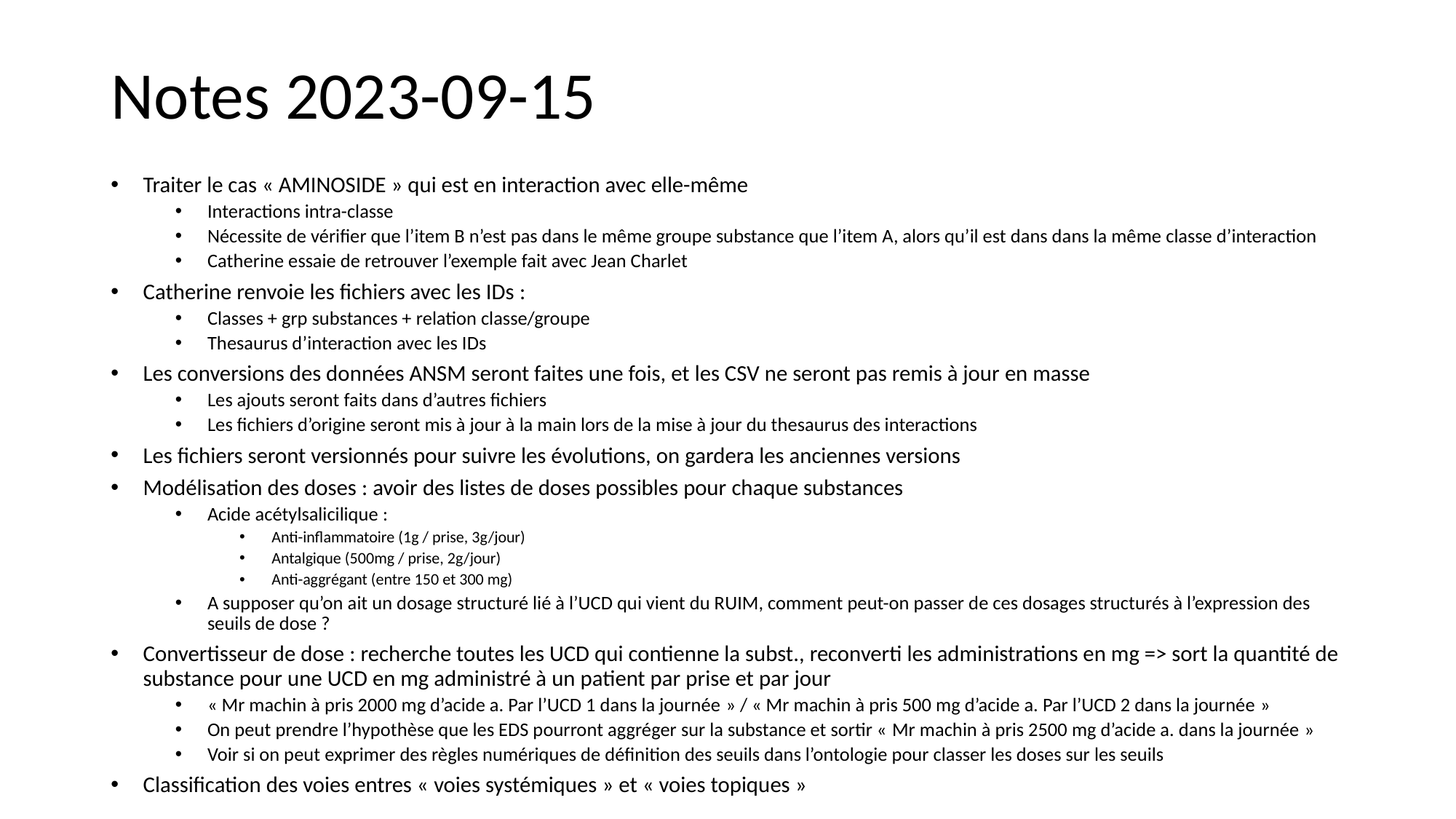

# Notes 2023-09-15
Traiter le cas « AMINOSIDE » qui est en interaction avec elle-même
Interactions intra-classe
Nécessite de vérifier que l’item B n’est pas dans le même groupe substance que l’item A, alors qu’il est dans dans la même classe d’interaction
Catherine essaie de retrouver l’exemple fait avec Jean Charlet
Catherine renvoie les fichiers avec les IDs :
Classes + grp substances + relation classe/groupe
Thesaurus d’interaction avec les IDs
Les conversions des données ANSM seront faites une fois, et les CSV ne seront pas remis à jour en masse
Les ajouts seront faits dans d’autres fichiers
Les fichiers d’origine seront mis à jour à la main lors de la mise à jour du thesaurus des interactions
Les fichiers seront versionnés pour suivre les évolutions, on gardera les anciennes versions
Modélisation des doses : avoir des listes de doses possibles pour chaque substances
Acide acétylsalicilique :
Anti-inflammatoire (1g / prise, 3g/jour)
Antalgique (500mg / prise, 2g/jour)
Anti-aggrégant (entre 150 et 300 mg)
A supposer qu’on ait un dosage structuré lié à l’UCD qui vient du RUIM, comment peut-on passer de ces dosages structurés à l’expression des seuils de dose ?
Convertisseur de dose : recherche toutes les UCD qui contienne la subst., reconverti les administrations en mg => sort la quantité de substance pour une UCD en mg administré à un patient par prise et par jour
« Mr machin à pris 2000 mg d’acide a. Par l’UCD 1 dans la journée » / « Mr machin à pris 500 mg d’acide a. Par l’UCD 2 dans la journée »
On peut prendre l’hypothèse que les EDS pourront aggréger sur la substance et sortir « Mr machin à pris 2500 mg d’acide a. dans la journée »
Voir si on peut exprimer des règles numériques de définition des seuils dans l’ontologie pour classer les doses sur les seuils
Classification des voies entres « voies systémiques » et « voies topiques »